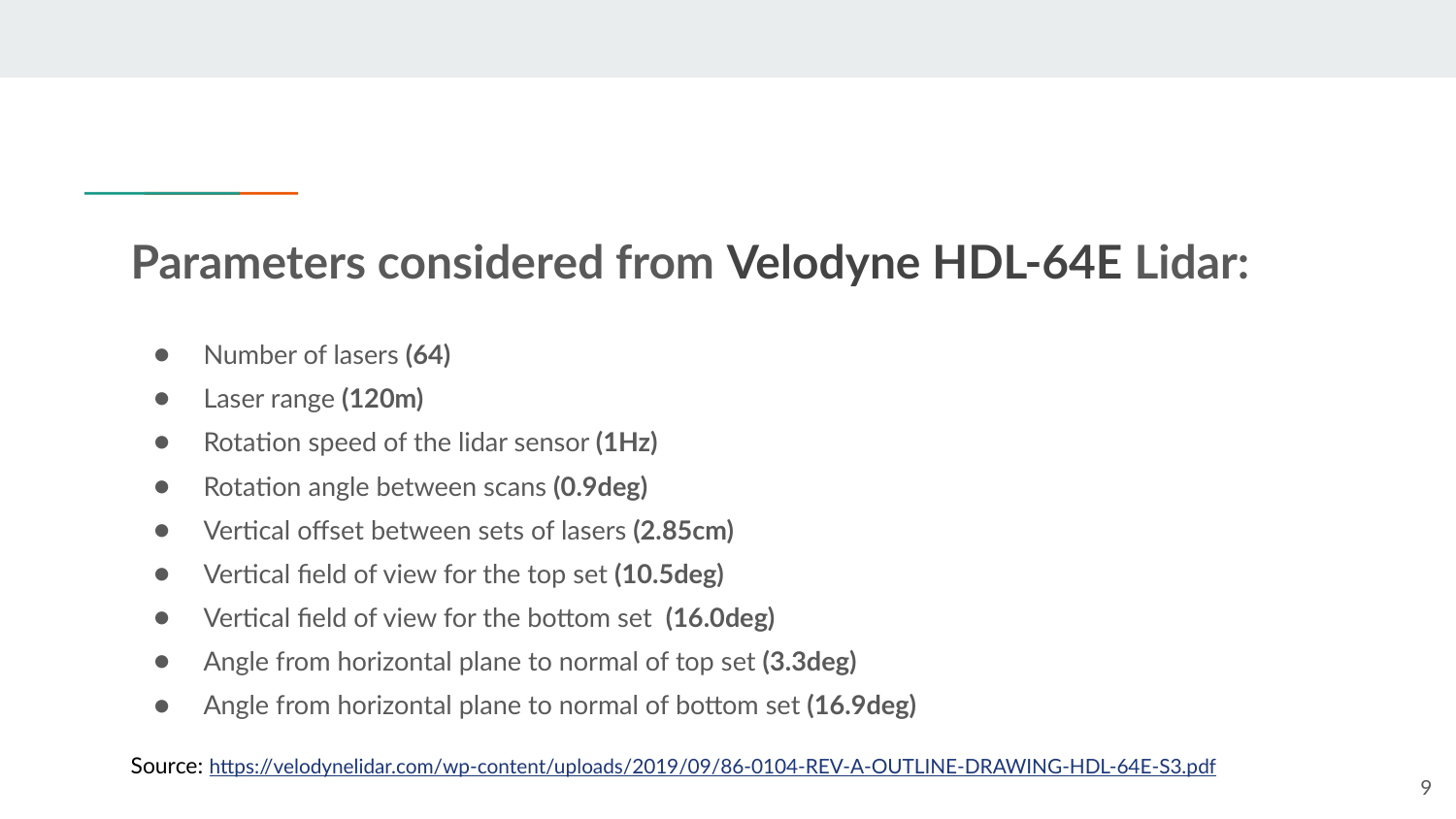

# Parameters considered from Velodyne HDL-64E Lidar:
Number of lasers (64)
Laser range (120m)
Rotation speed of the lidar sensor (1Hz)
Rotation angle between scans (0.9deg)
Vertical offset between sets of lasers (2.85cm)
Vertical field of view for the top set (10.5deg)
Vertical field of view for the bottom set  (16.0deg)
Angle from horizontal plane to normal of top set (3.3deg)
Angle from horizontal plane to normal of bottom set (16.9deg)

Source: https://velodynelidar.com/wp-content/uploads/2019/09/86-0104-REV-A-OUTLINE-DRAWING-HDL-64E-S3.pdf
9